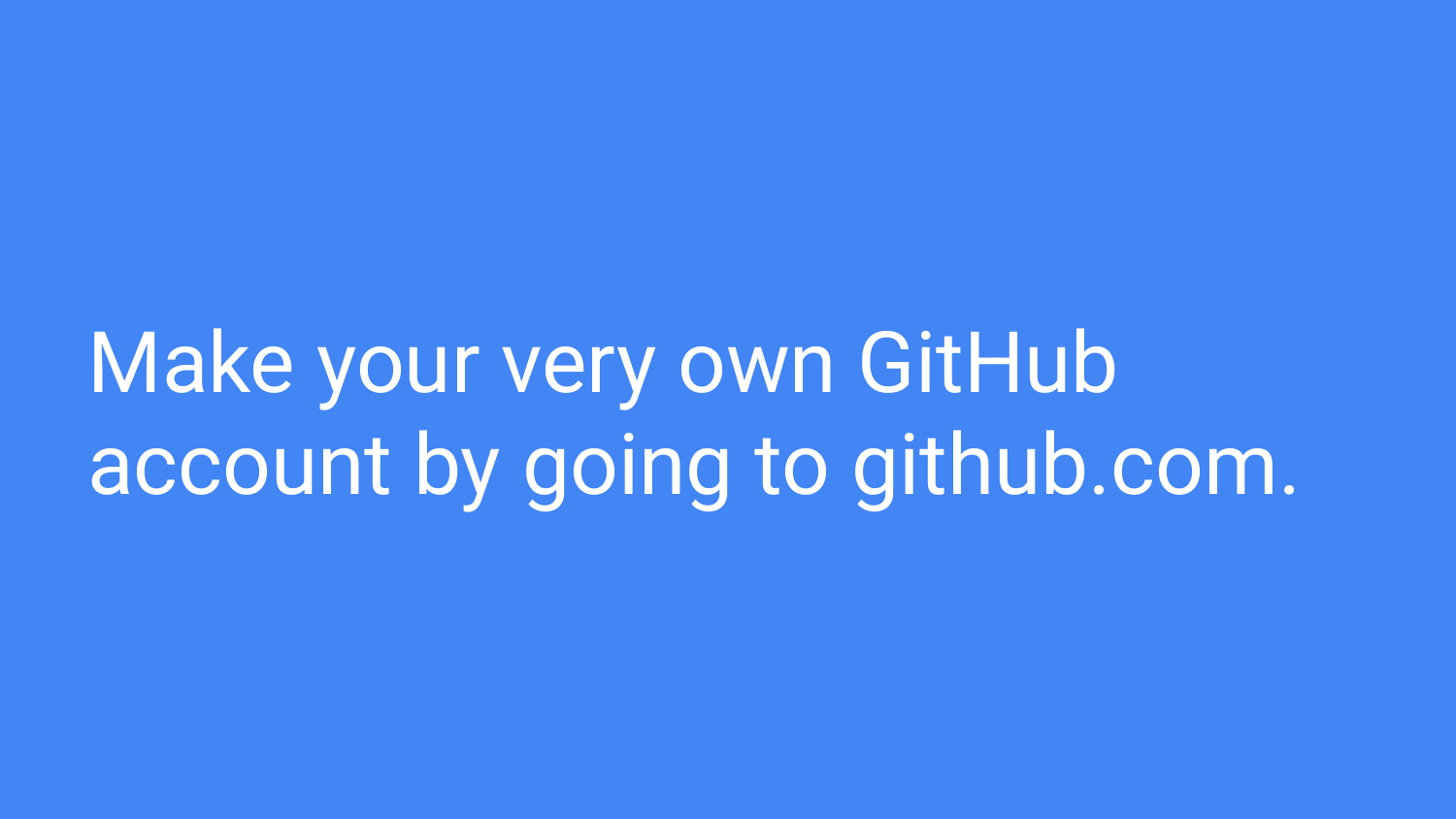

# Make your very own GitHub account by going to github.com.